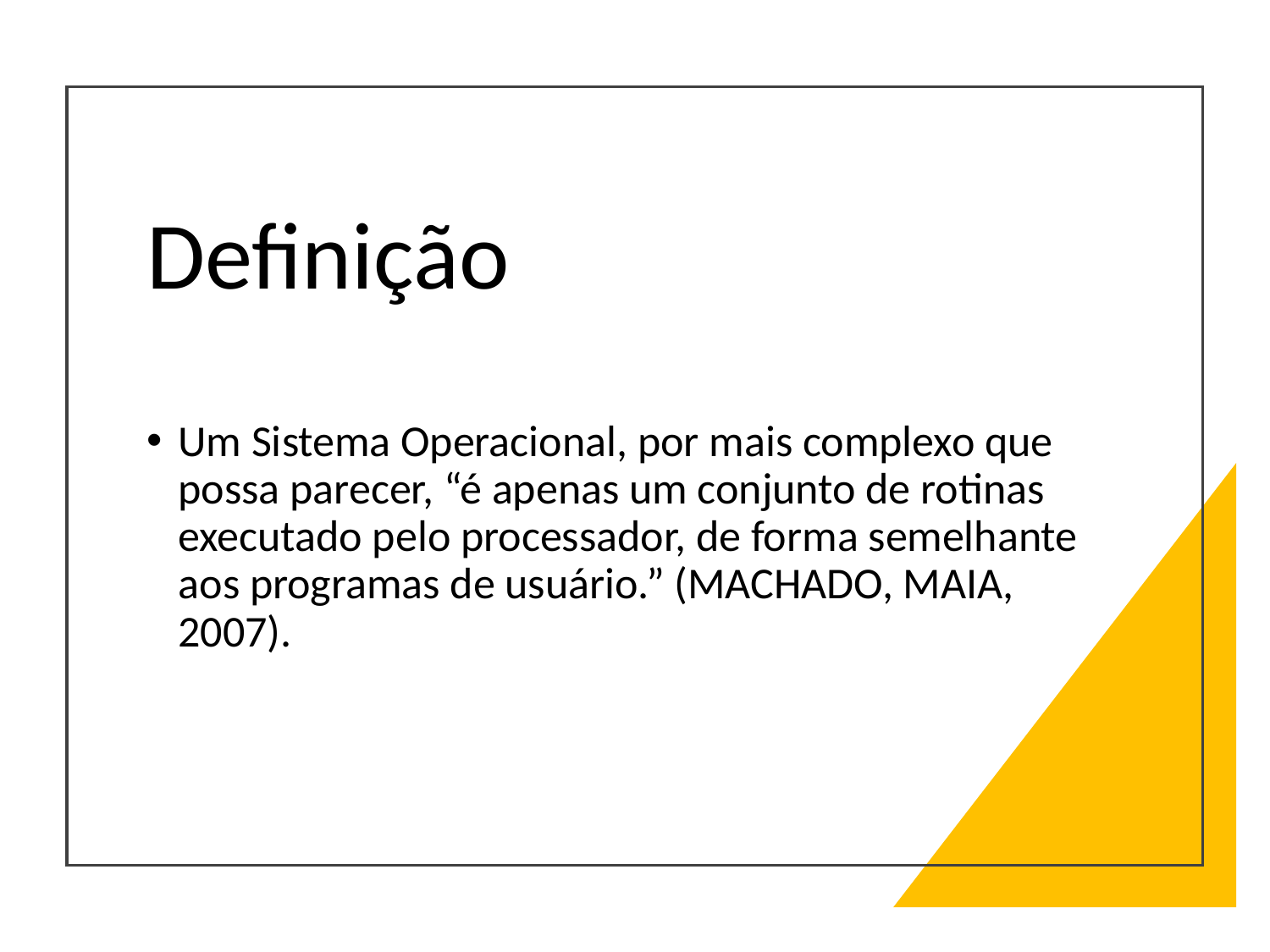

# Definição
Um Sistema Operacional, por mais complexo que possa parecer, “é apenas um conjunto de rotinas executado pelo processador, de forma semelhante aos programas de usuário.” (MACHADO, MAIA, 2007).